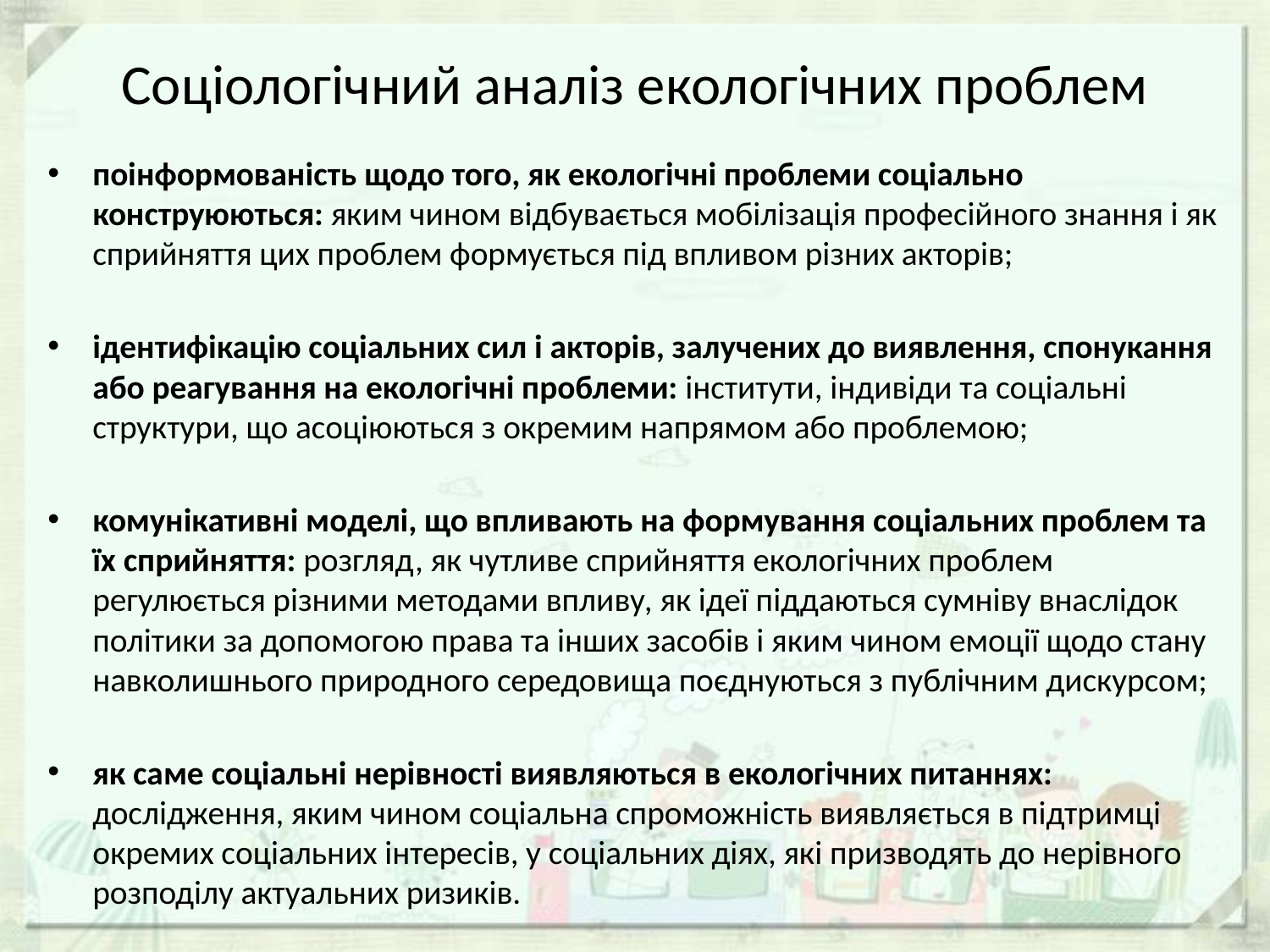

# Соціологічний аналіз екологічних проблем
поінформованість щодо того, як екологічні проблеми соціально конструюються: яким чином відбувається мобілізація професійного знання і як сприйняття цих проблем формується під впливом різних акторів;

ідентифікацію соціальних сил і акторів, залучених до виявлення, спонукання або реагування на екологічні проблеми: інститути, індивіди та соціальні структури, що асоціюються з окремим напрямом або проблемою;

комунікативні моделі, що впливають на формування соціальних проблем та їх сприйняття: розгляд, як чутливе сприйняття екологічних проблем регулюється різними методами впливу, як ідеї піддаються сумніву внаслідок політики за допомогою права та інших засобів і яким чином емоції щодо стану навколишнього природного середовища поєднуються з публічним дискурсом;

як саме соціальні нерівності виявляються в екологічних питаннях: дослідження, яким чином соціальна спроможність виявляється в підтримці окремих соціальних інтересів, у соціальних діях, які призводять до нерівного розподілу актуальних ризиків.